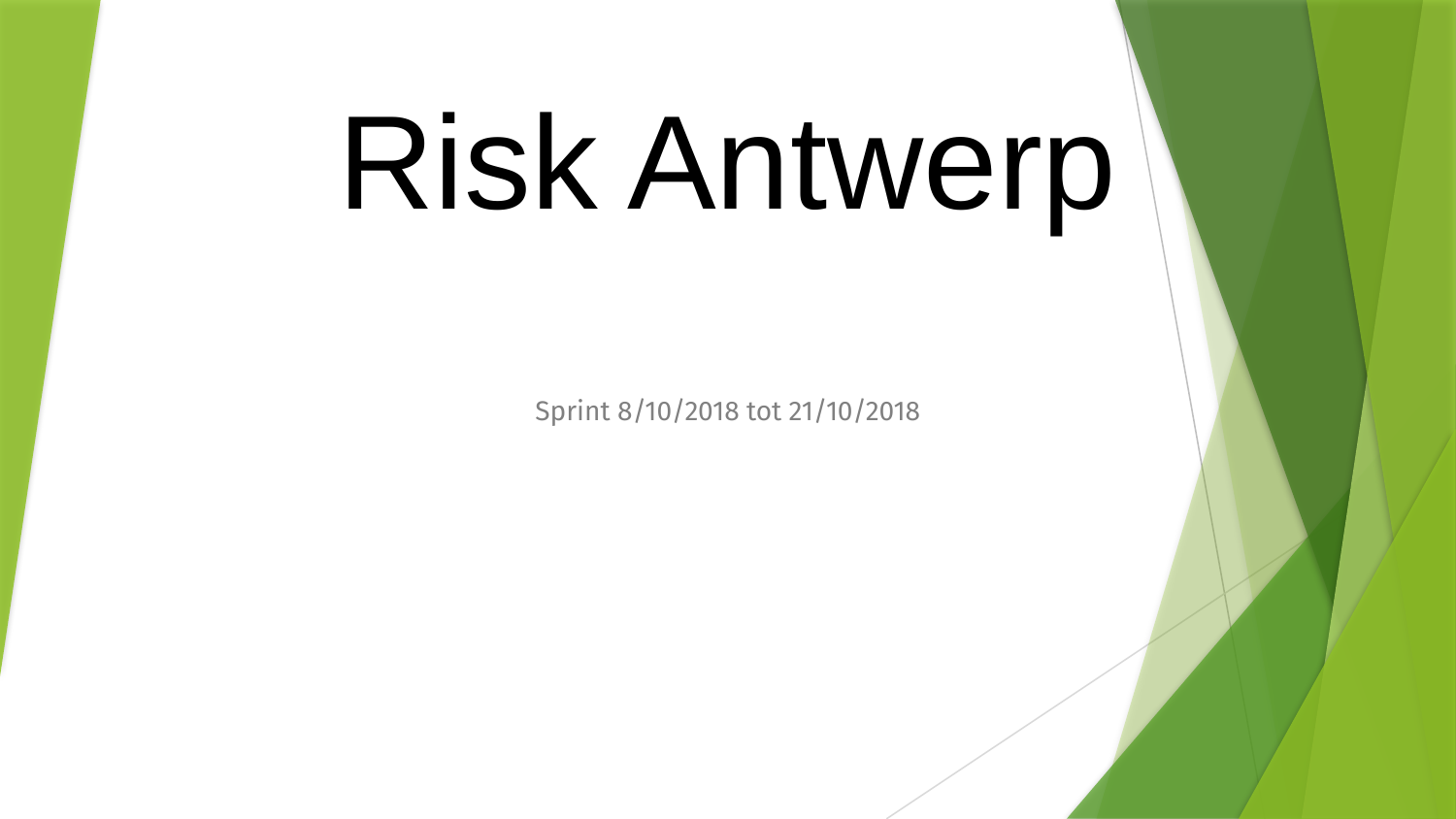

# Risk Antwerp

Sprint 8/10/2018 tot 21/10/2018